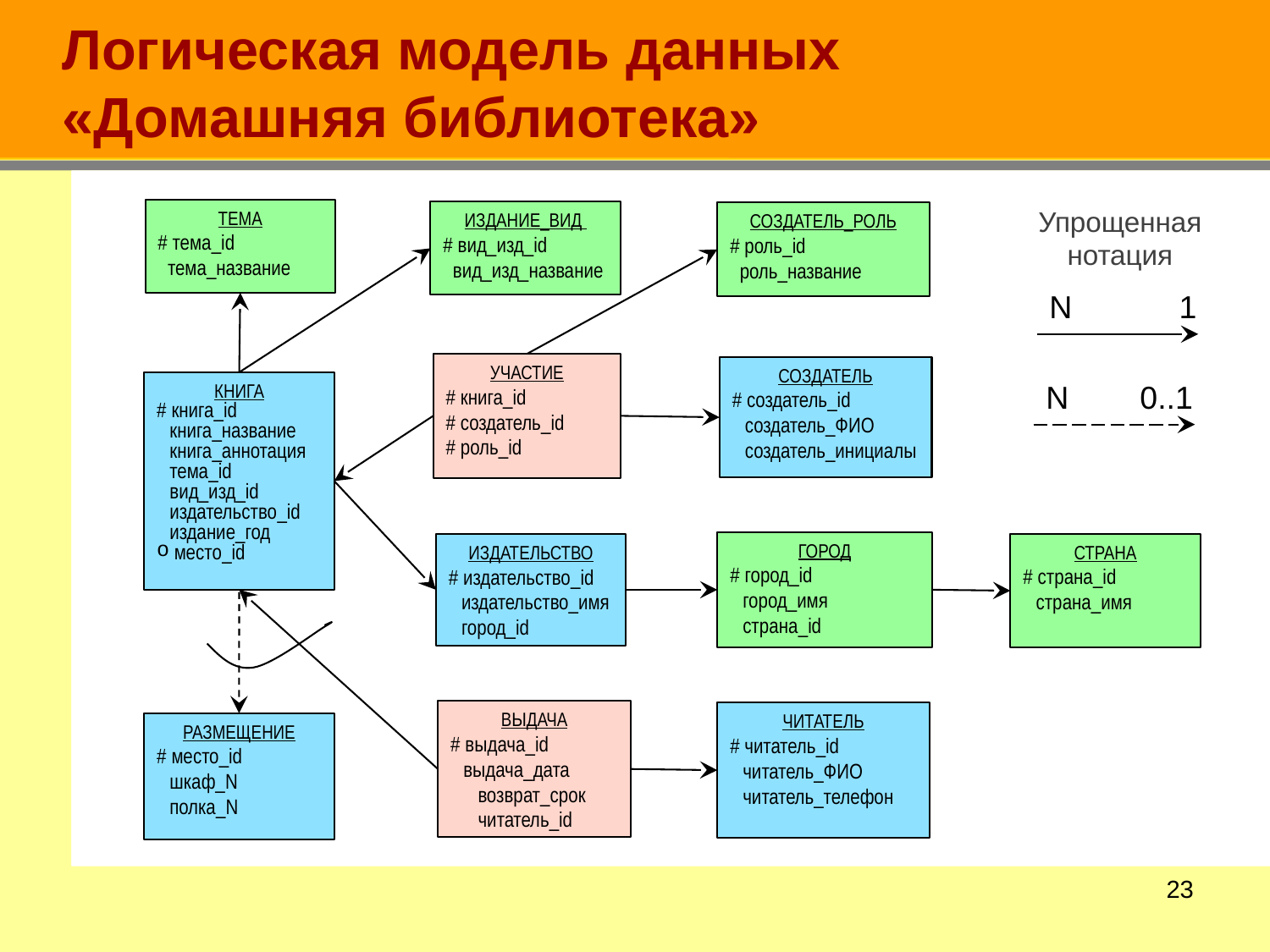

# Логическая модель данных «Домашняя библиотека»

Упрощенная нотация
N            1
N        0..1
ТЕМА
# тема_id тема_название
ИЗДАНИЕ_ВИД
# вид_изд_id
  вид_изд_название
СОЗДАТЕЛЬ_РОЛЬ
# роль_id
  роль_название

УЧАСТИЕ
# книга_id
# создатель_id
# роль_id

СОЗДАТЕЛЬ
# создатель_id
создатель_ФИО
создатель_инициалы
КНИГА
# книга_id
книга_название
книга_аннотация
тема_id
вид_изд_id
издательство_id
издание_год
 место_id

ГОРОД
# город_id
город_имя
страна_id

ИЗДАТЕЛЬСТВО
# издательство_id
издательство_имя
город_id

СТРАНА
# страна_id
страна_имя

ВЫДАЧА
# выдача_id
выдача_дата
   возврат_срок
   читатель_id

ЧИТАТЕЛЬ
# читатель_id
читатель_ФИО
читатель_телефон

РАЗМЕЩЕНИЕ
# место_id
шкаф_N
полка_N
23